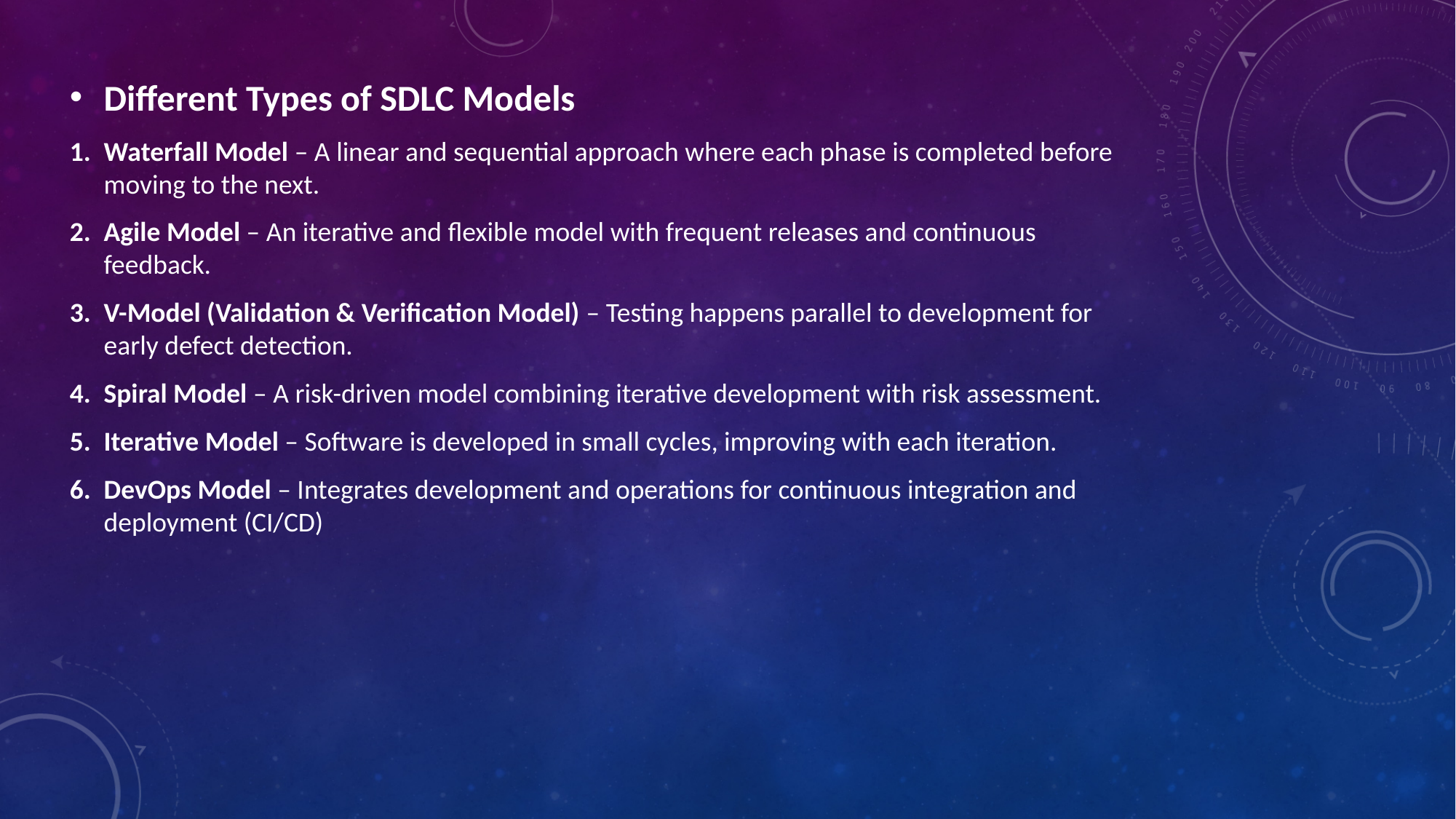

Different Types of SDLC Models
Waterfall Model – A linear and sequential approach where each phase is completed before moving to the next.
Agile Model – An iterative and flexible model with frequent releases and continuous feedback.
V-Model (Validation & Verification Model) – Testing happens parallel to development for early defect detection.
Spiral Model – A risk-driven model combining iterative development with risk assessment.
Iterative Model – Software is developed in small cycles, improving with each iteration.
DevOps Model – Integrates development and operations for continuous integration and deployment (CI/CD)